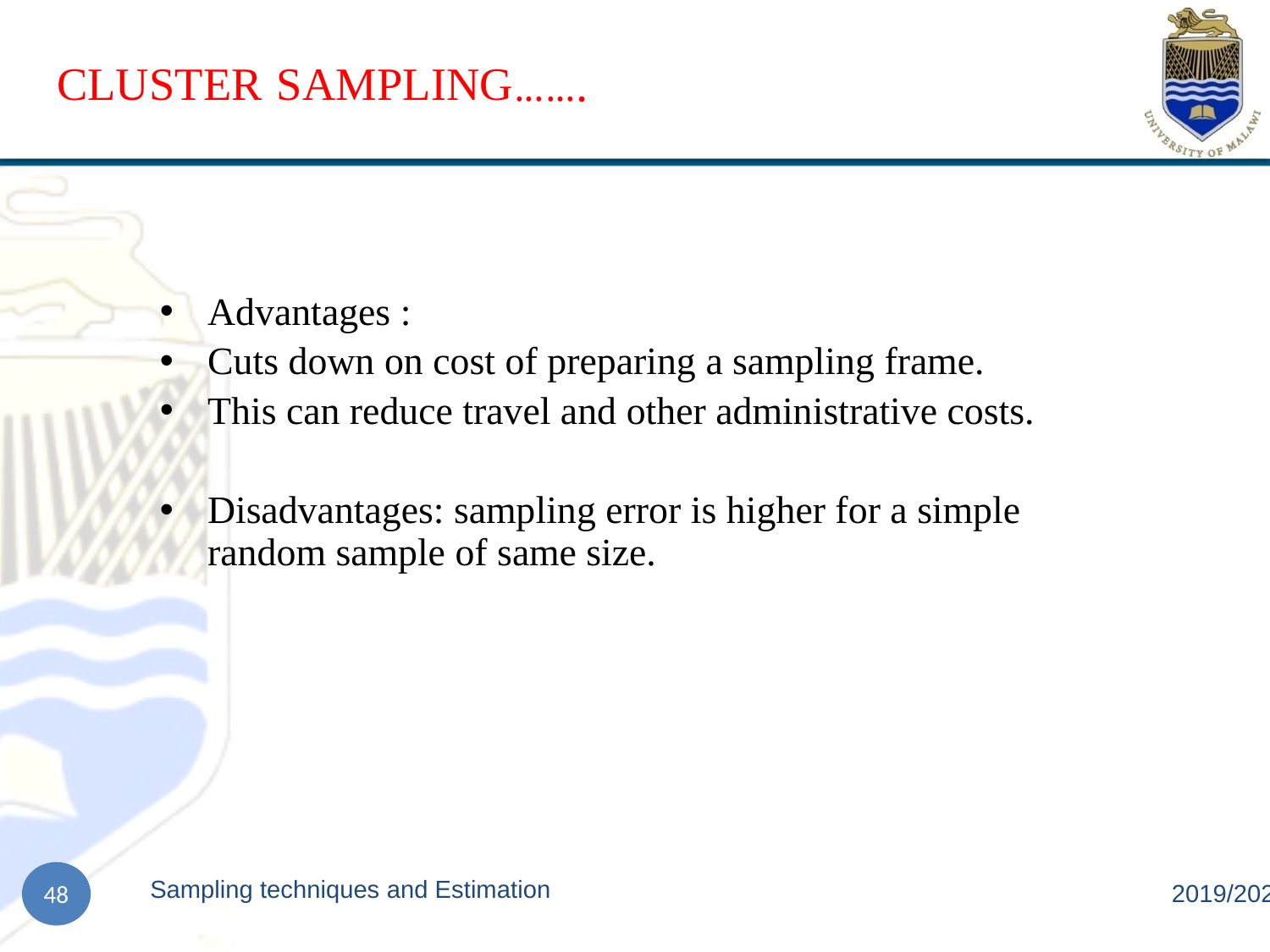

# CLUSTER SAMPLING…….
Advantages :
Cuts down on cost of preparing a sampling frame.
This can reduce travel and other administrative costs.

Disadvantages: sampling error is higher for a simple random sample of same size.

Sampling techniques and Estimation
2019/2020
48